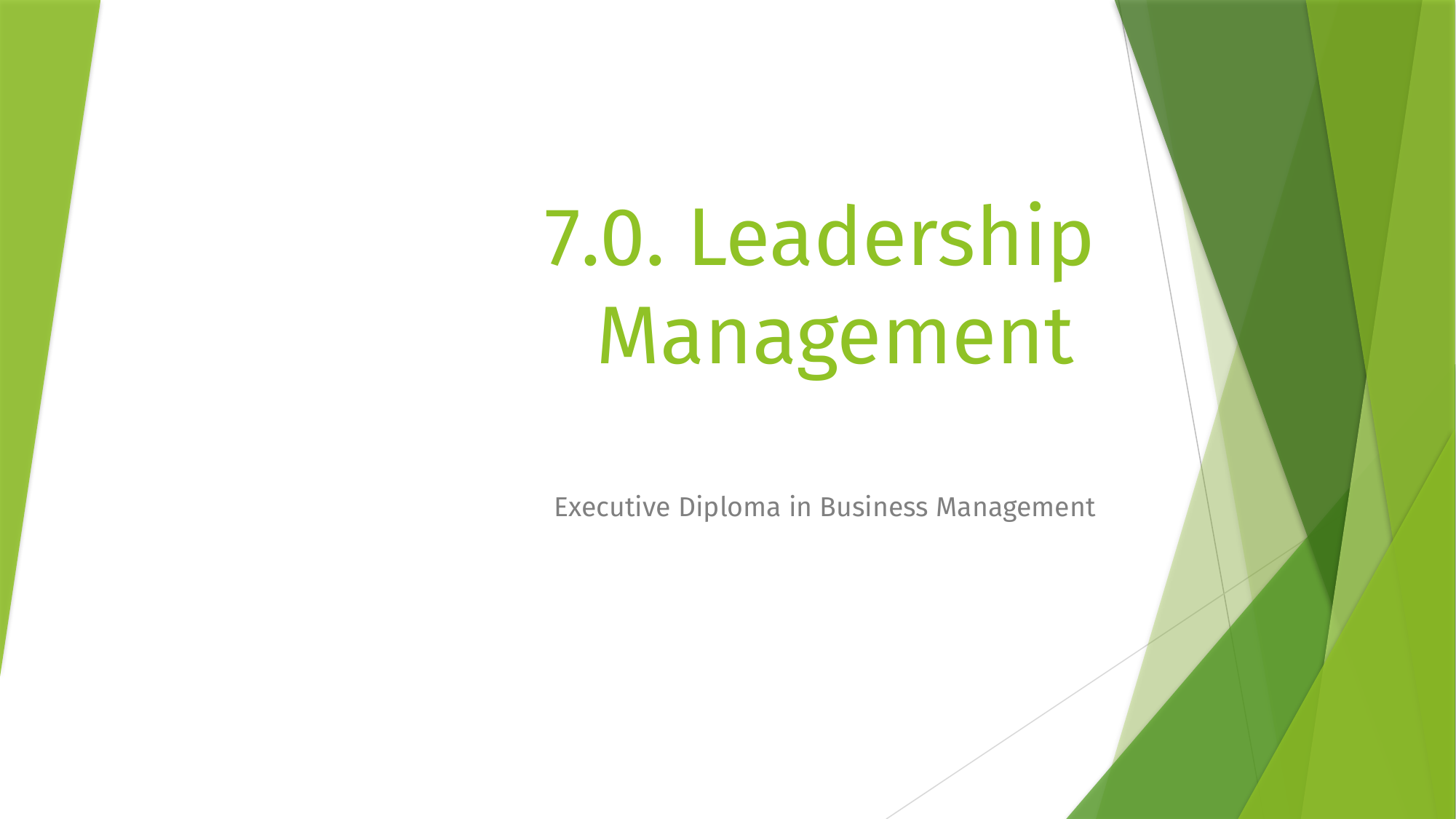

# 7.0. Leadership Management
Executive Diploma in Business Management